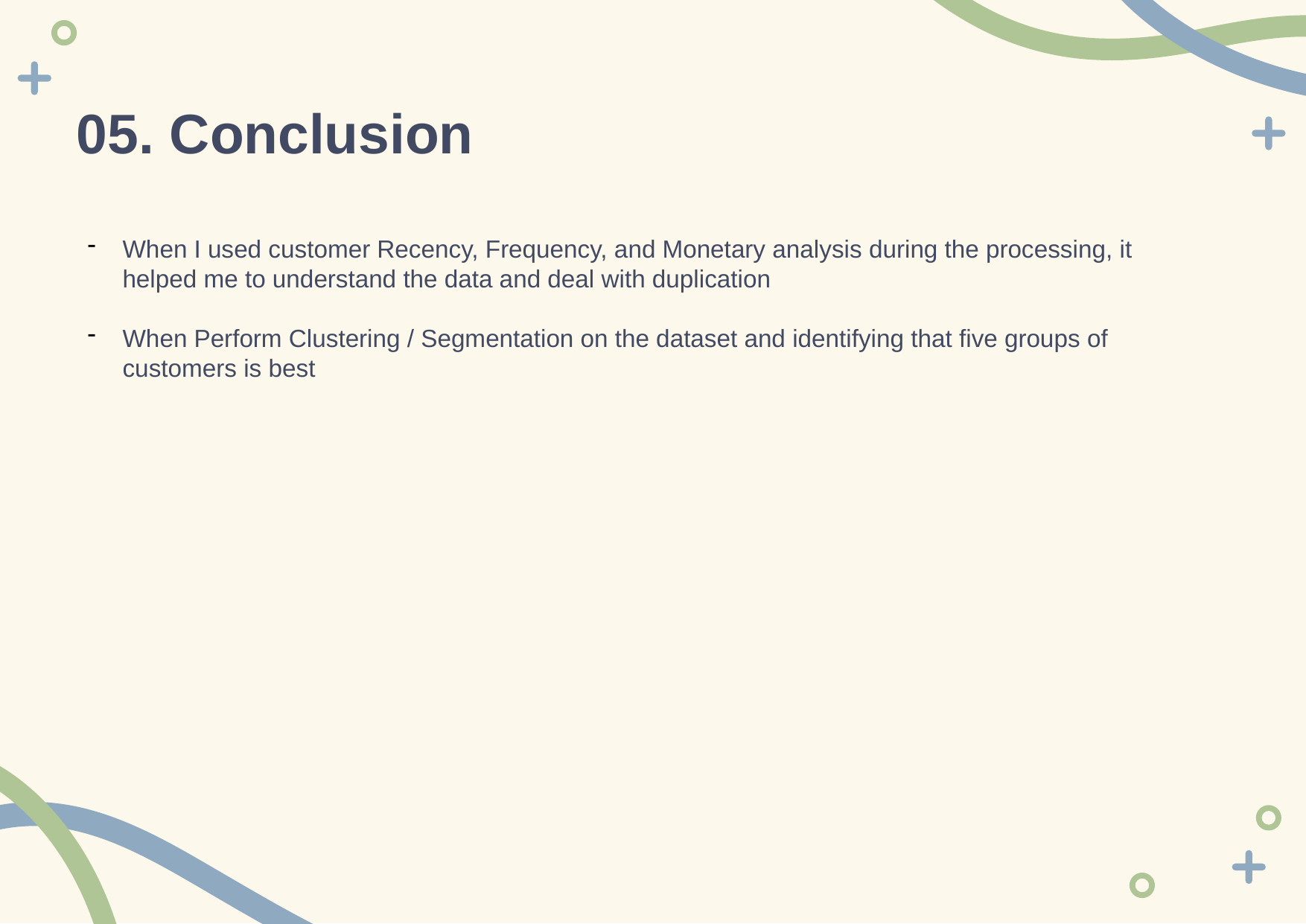

# 05. Conclusion

When I used customer Recency, Frequency, and Monetary analysis during the processing, it helped me to understand the data and deal with duplication

When Perform Clustering / Segmentation on the dataset and identifying that five groups of    customers is best